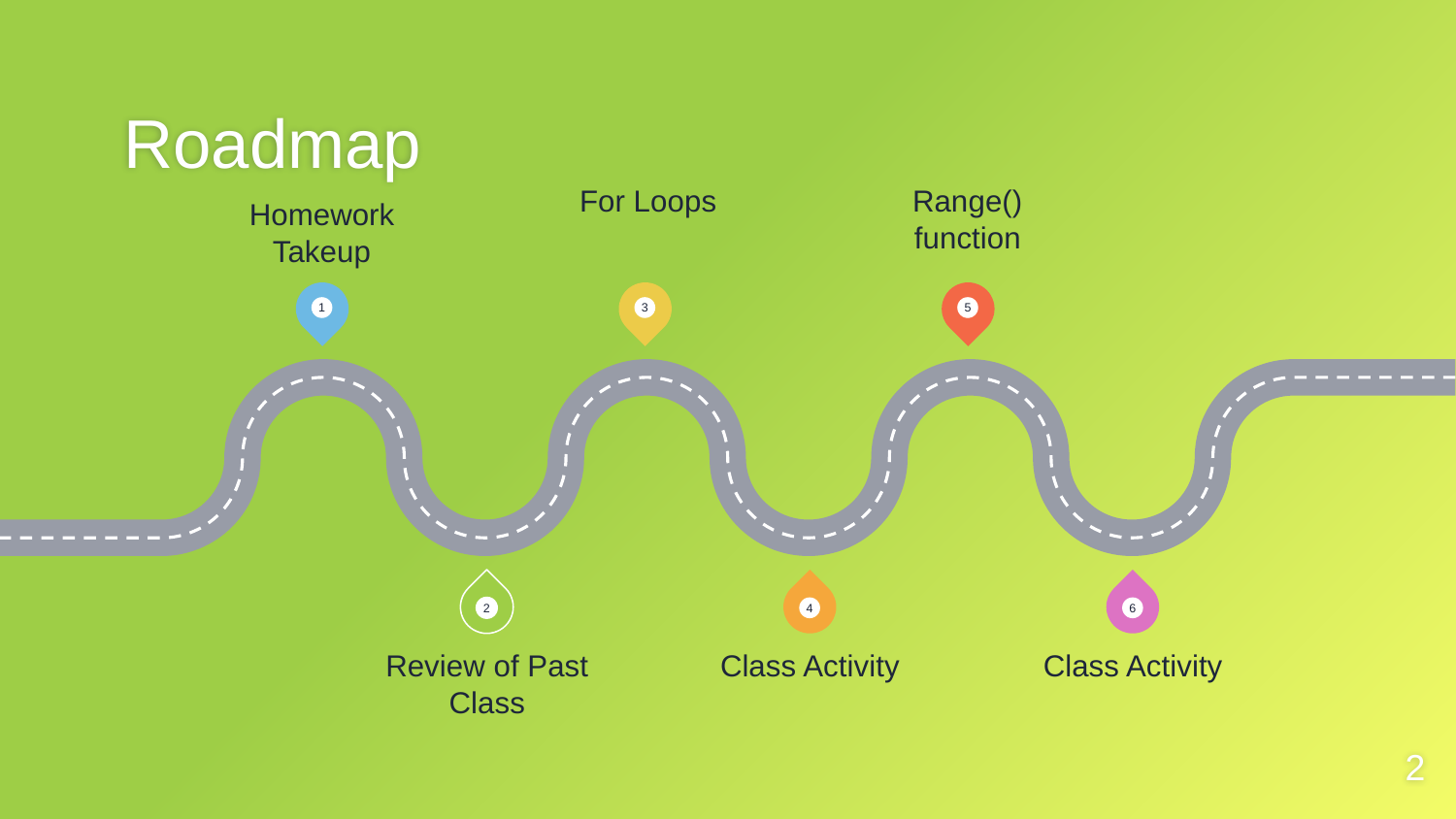

# Roadmap
For Loops
Range() function

Homework Takeup

1

3

5

2

4

6
Review of Past Class
Class Activity
Class Activity
2